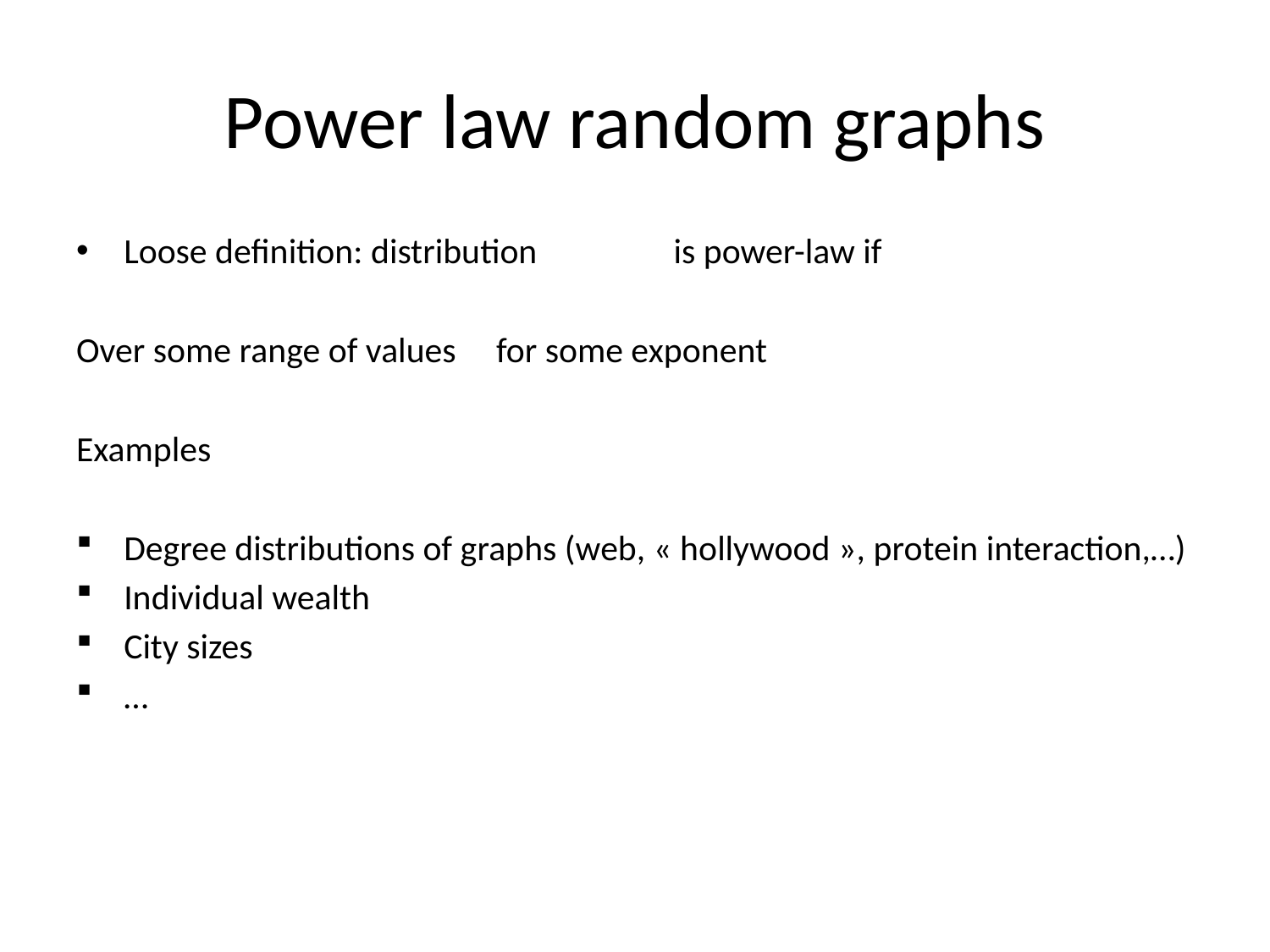

# Power law random graphs
Loose definition: distribution                 is power-law if

Over some range of values     for some exponent

Examples

Degree distributions of graphs (web, « hollywood », protein interaction,…)
Individual wealth
City sizes
…